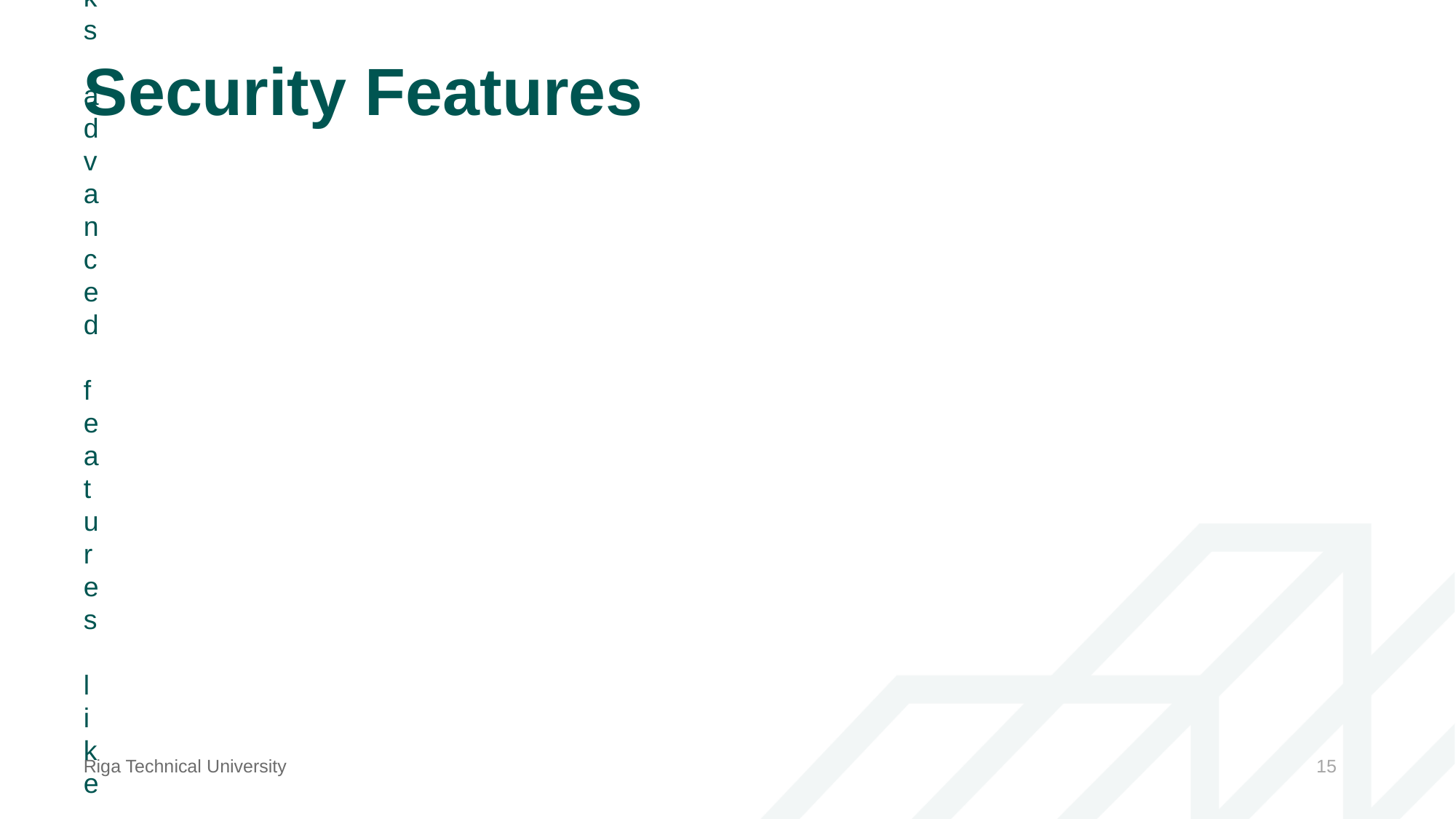

# Security Features
5: Excellent security testing features, including symbolic execution, fuzzing, and vulnerability scanning.
4: Good security testing, but lacks advanced features like symbolic execution.
3: Basic security testing features are available.
2: Limited security testing.
1-0: No security testing capabilities.
Riga Technical University